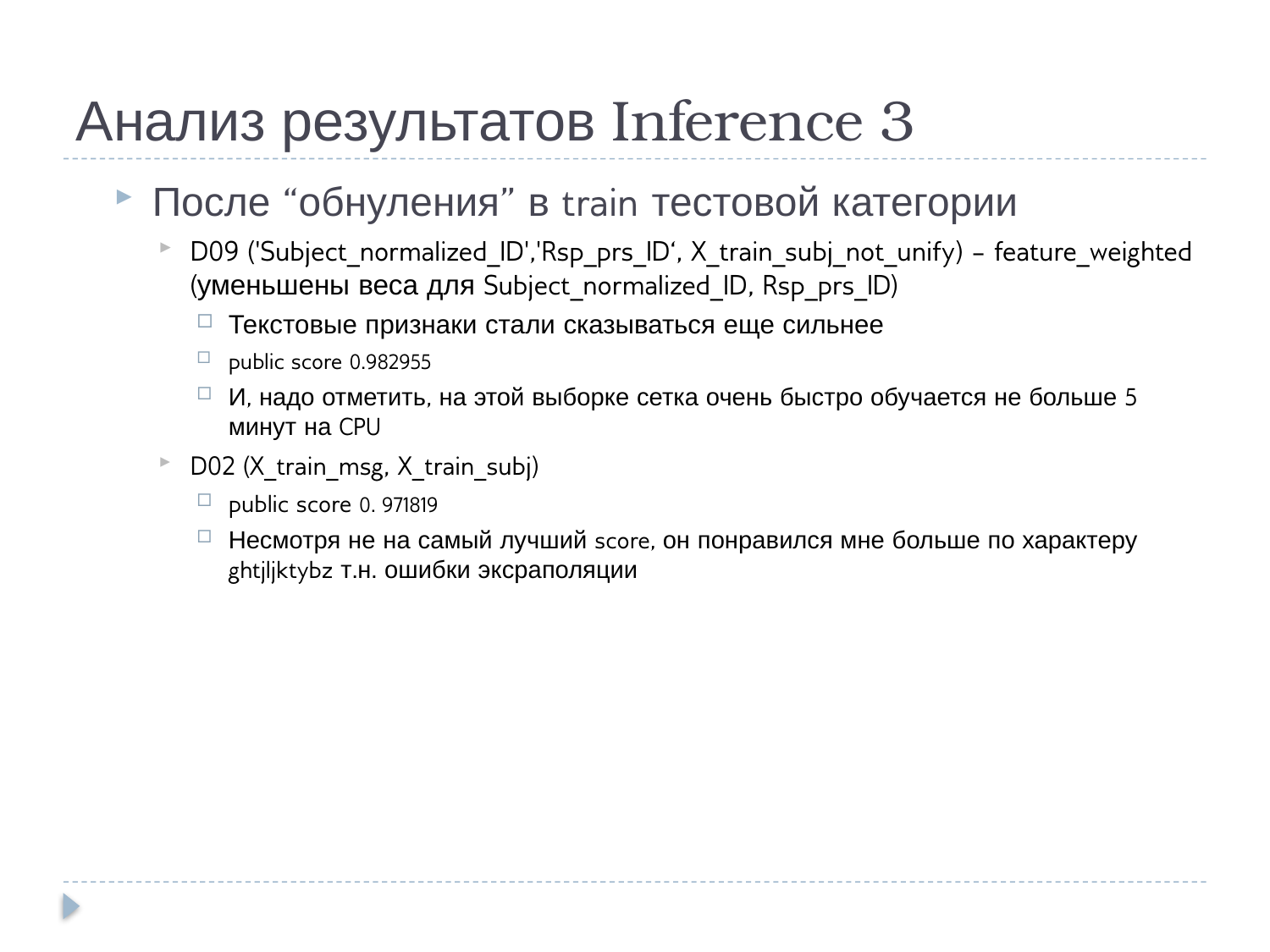

# Анализ результатов Inference 3
После “обнуления” в train тестовой категории
D09 ('Subject_normalized_ID','Rsp_prs_ID‘, X_train_subj_not_unify) – feature_weighted (уменьшены веса для Subject_normalized_ID, Rsp_prs_ID)
Текстовые признаки стали сказываться еще сильнее
public score 0.982955
И, надо отметить, на этой выборке сетка очень быстро обучается не больше 5 минут на CPU
D02 (X_train_msg, X_train_subj)
public score 0. 971819
Несмотря не на самый лучший score, он понравился мне больше по характеру ghtjljktybz т.н. ошибки эксраполяции